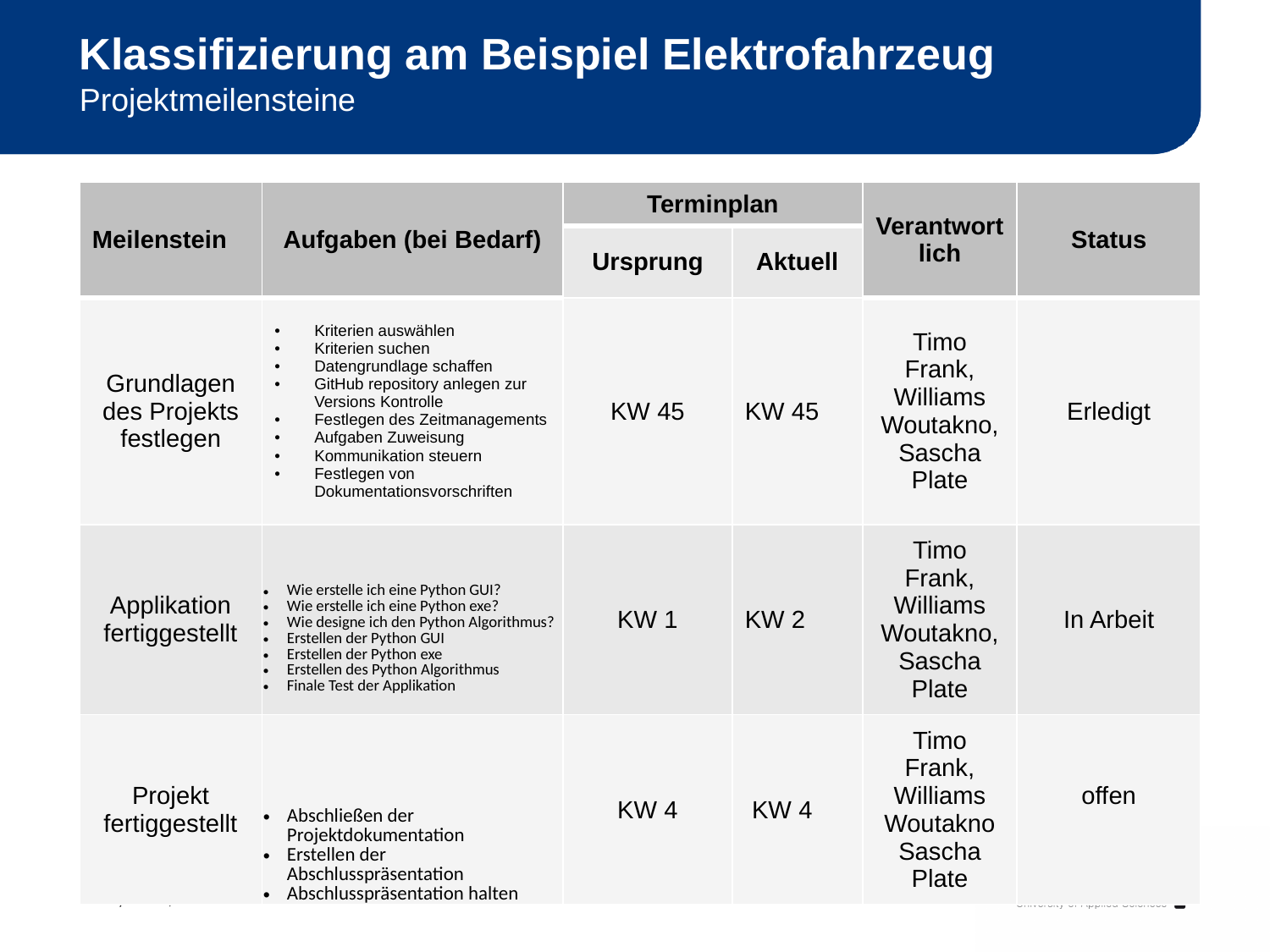

# Klassifizierung am Beispiel Elektrofahrzeug
Projektmeilensteine
| Meilenstein | Aufgaben (bei Bedarf) | Terminplan |  | Verantwortlich | Status |
| --- | --- | --- | --- | --- | --- |
|  |  | Ursprung | Aktuell |  |  |
| Grundlagen des Projekts festlegen | Kriterien auswählen Kriterien suchen Datengrundlage schaffen GitHub repository anlegen zur Versions Kontrolle Festlegen des Zeitmanagements Aufgaben Zuweisung Kommunikation steuern Festlegen von Dokumentationsvorschriften | KW 45 | KW 45 | Timo Frank, Williams Woutakno, Sascha Plate | Erledigt |
| Applikation fertiggestellt | Wie erstelle ich eine Python GUI? Wie erstelle ich eine Python exe? Wie designe ich den Python Algorithmus? Erstellen der Python GUI Erstellen der Python exe Erstellen des Python Algorithmus Finale Test der Applikation | KW 1 | KW 2 | Timo Frank, Williams Woutakno, Sascha Plate | In Arbeit |
| Projekt fertiggestellt | Abschließen der Projektdokumentation Erstellen der Abschlusspräsentation Abschlusspräsentation halten | KW 4 | KW 4 | Timo Frank, Williams Woutakno Sascha Plate | offen |